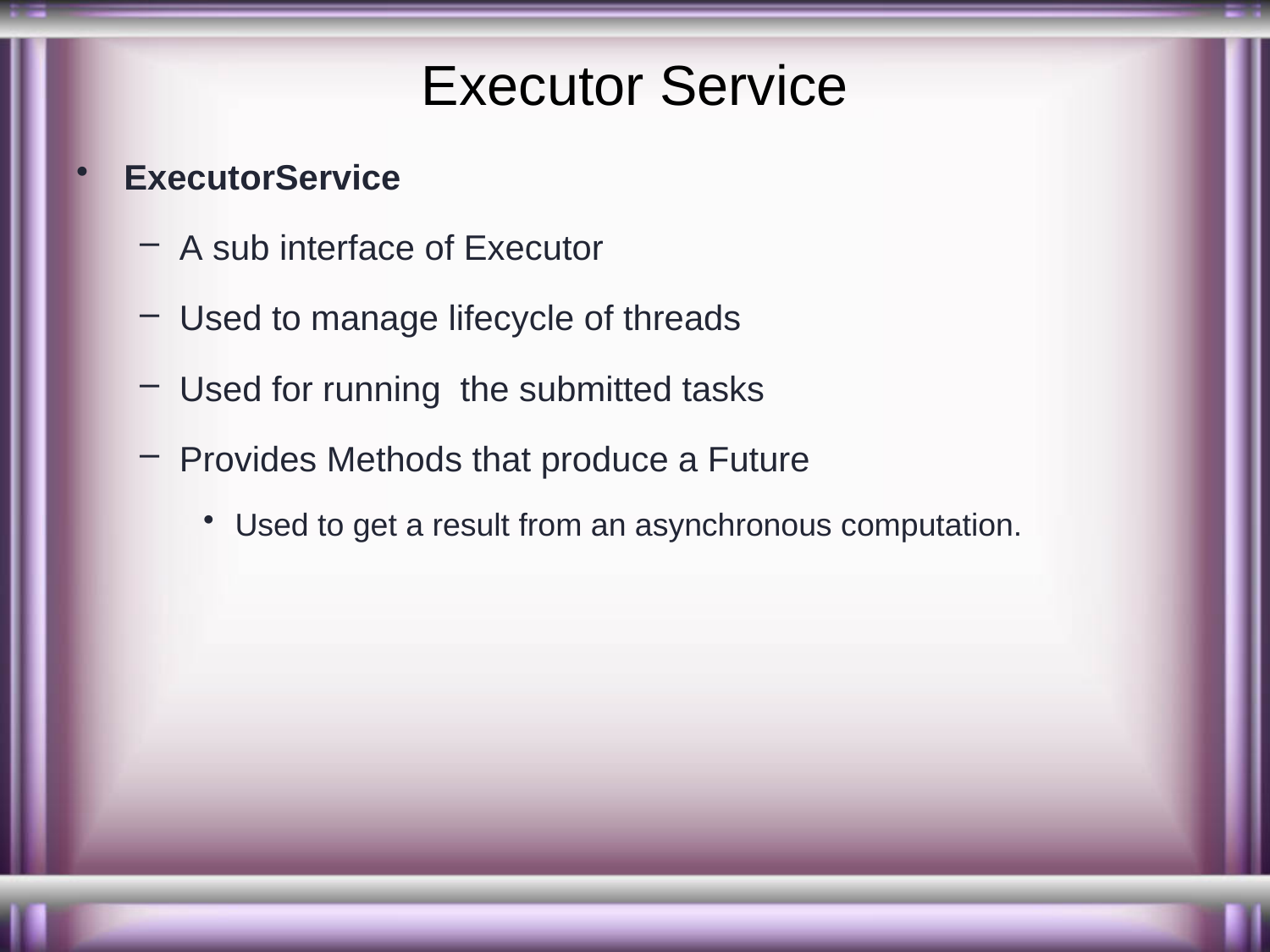

# Executor Service
ExecutorService
A sub interface of Executor
Used to manage lifecycle of threads
Used for running  the submitted tasks
Provides Methods that produce a Future
Used to get a result from an asynchronous computation.